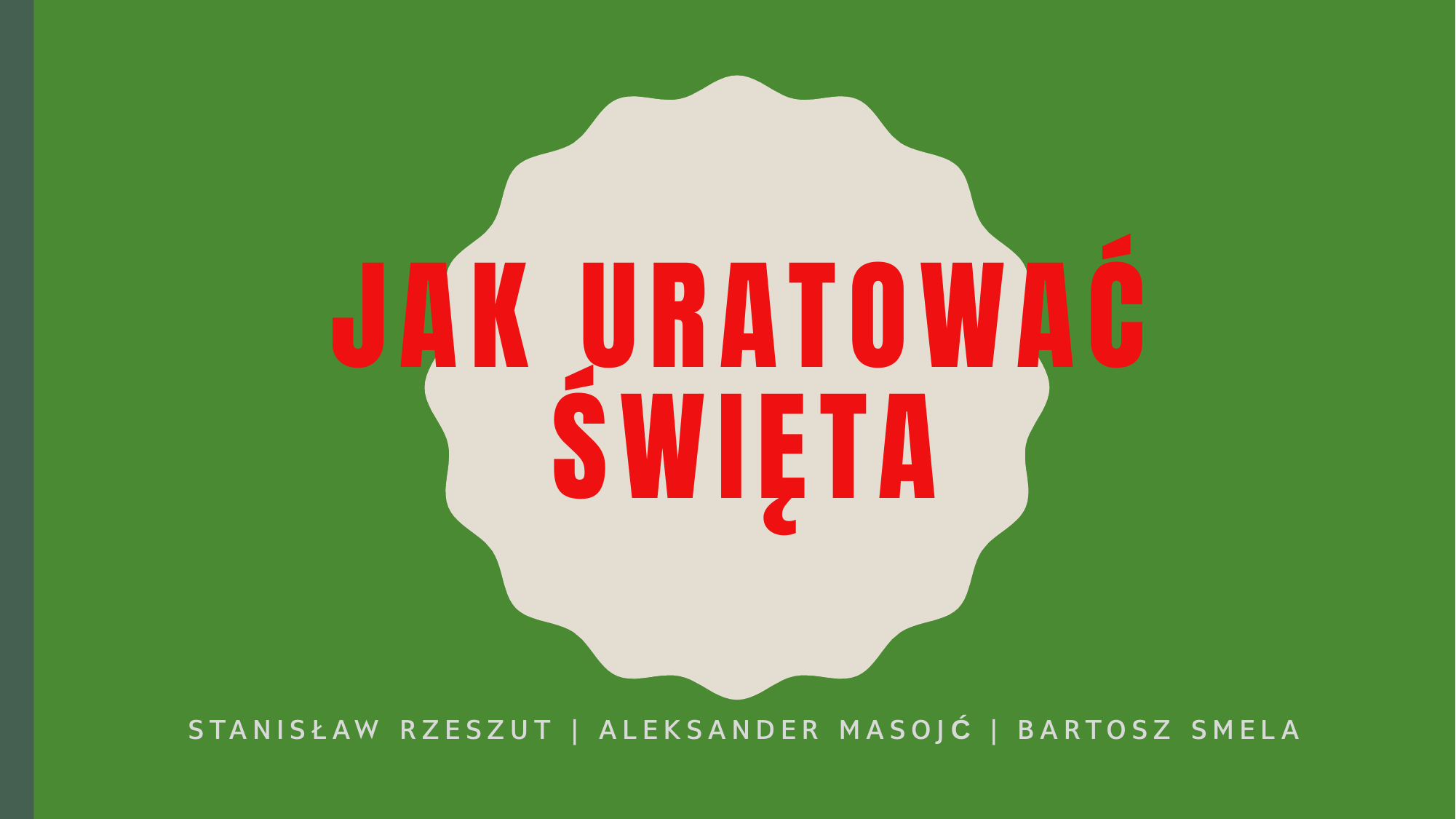

# Jak uratować Święta
Stanisław RZESZUT | ALEKSANDER MASOJĆ | BARTOSZ SMELA